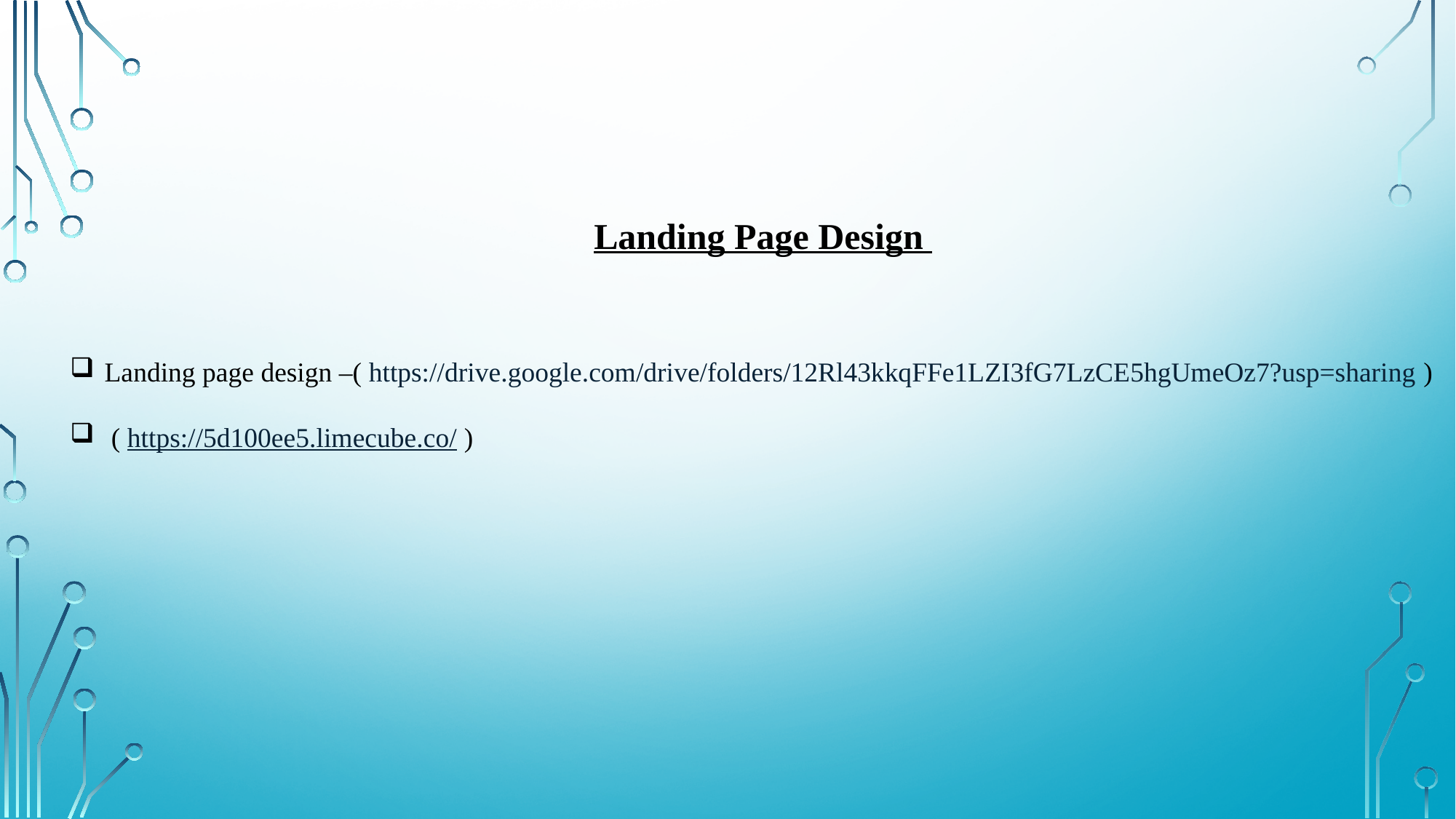

Landing Page Design

Landing page design –( https://drive.google.com/drive/folders/12Rl43kkqFFe1LZI3fG7LzCE5hgUmeOz7?usp=sharing )
 ( https://5d100ee5.limecube.co/ )